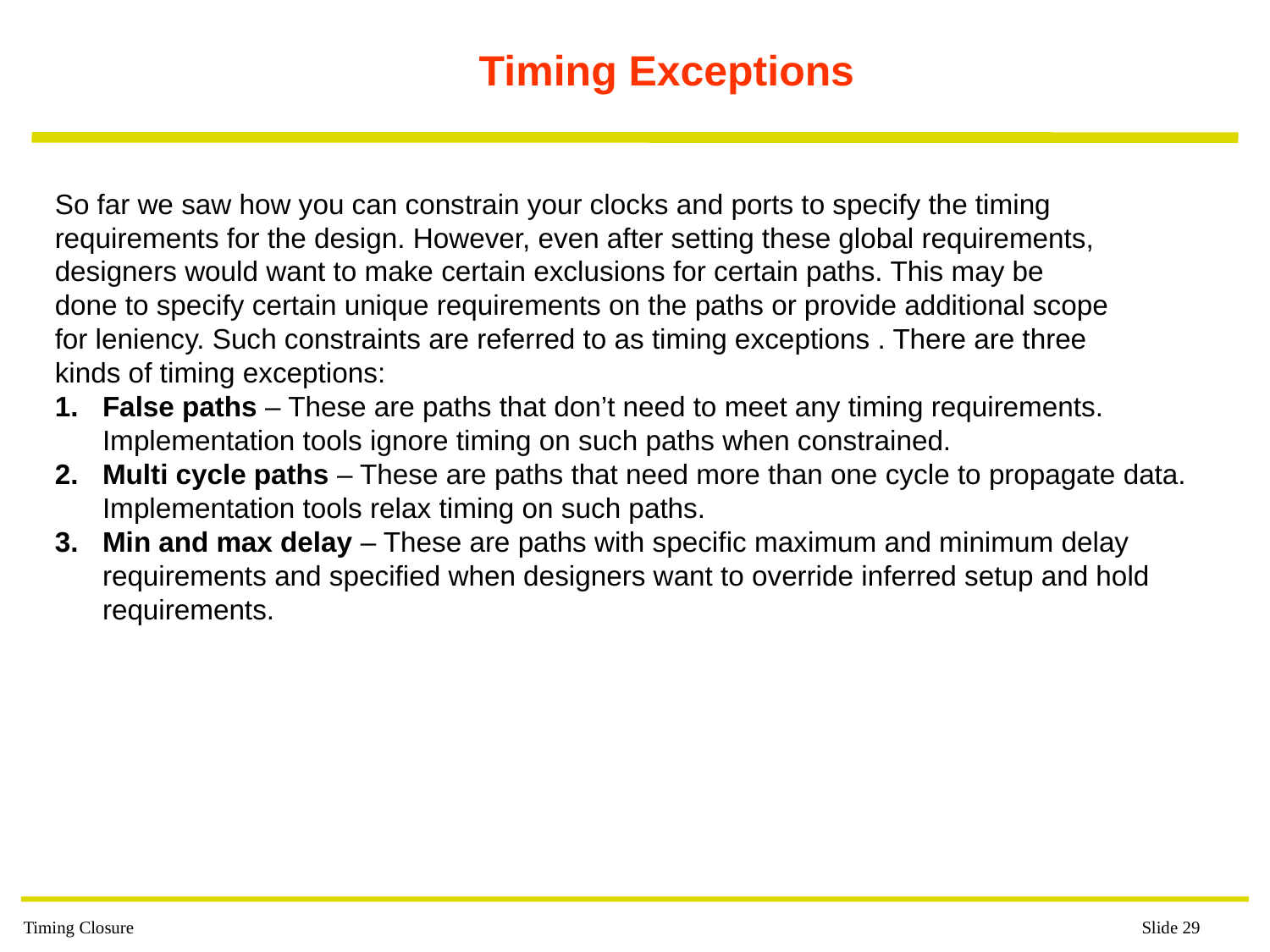

# Timing Exceptions
So far we saw how you can constrain your clocks and ports to specify the timing
requirements for the design. However, even after setting these global requirements,
designers would want to make certain exclusions for certain paths. This may be
done to specify certain unique requirements on the paths or provide additional scope
for leniency. Such constraints are referred to as timing exceptions . There are three
kinds of timing exceptions:
False paths – These are paths that don’t need to meet any timing requirements. Implementation tools ignore timing on such paths when constrained.
Multi cycle paths – These are paths that need more than one cycle to propagate data. Implementation tools relax timing on such paths.
Min and max delay – These are paths with specific maximum and minimum delay requirements and specified when designers want to override inferred setup and hold requirements.

Timing Closure
               Slide 29